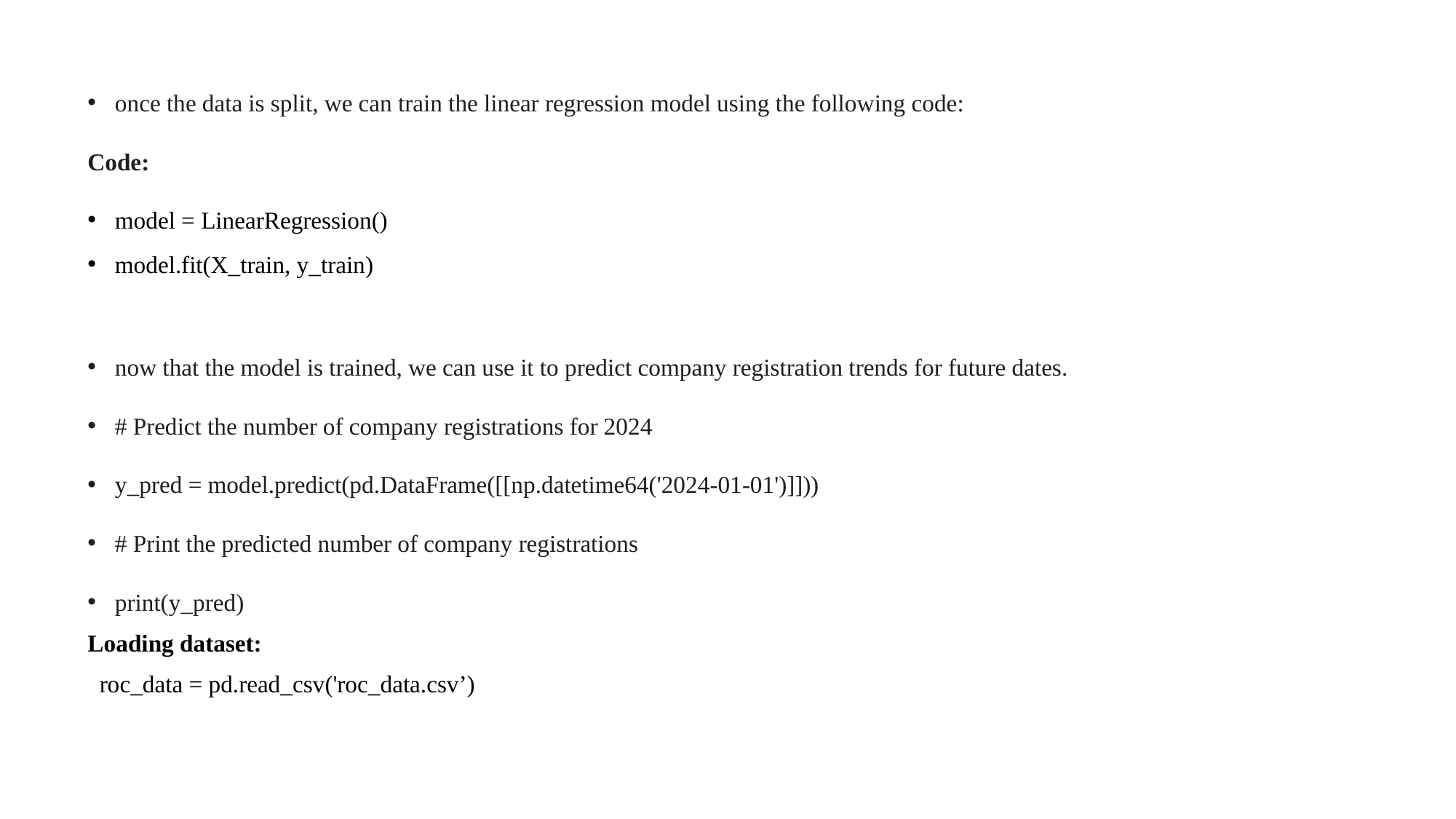

#
once the data is split, we can train the linear regression model using the following code:
Code:
model = LinearRegression()
model.fit(X_train, y_train)

now that the model is trained, we can use it to predict company registration trends for future dates.
# Predict the number of company registrations for 2024
y_pred = model.predict(pd.DataFrame([[np.datetime64('2024-01-01')]]))
# Print the predicted number of company registrations
print(y_pred)
Loading dataset:
  roc_data = pd.read_csv('roc_data.csv’)